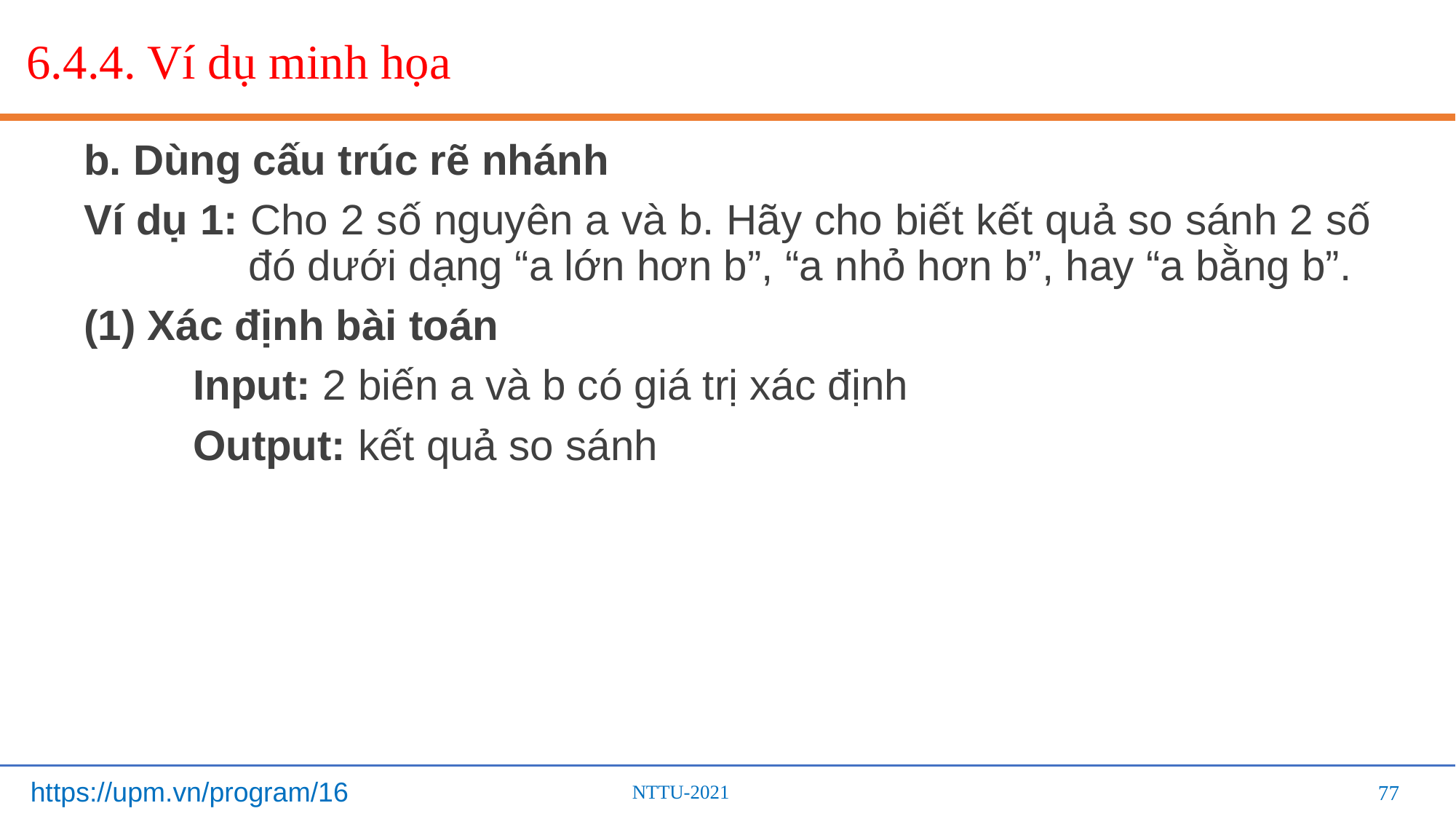

# 6.4.4. Ví dụ minh họa
b. Dùng cấu trúc rẽ nhánh
Ví dụ 1: Cho 2 số nguyên a và b. Hãy cho biết kết quả so sánh 2 số đó dưới dạng “a lớn hơn b”, “a nhỏ hơn b”, hay “a bằng b”.
(1) Xác định bài toán
	Input: 2 biến a và b có giá trị xác định
	Output: kết quả so sánh
77
77